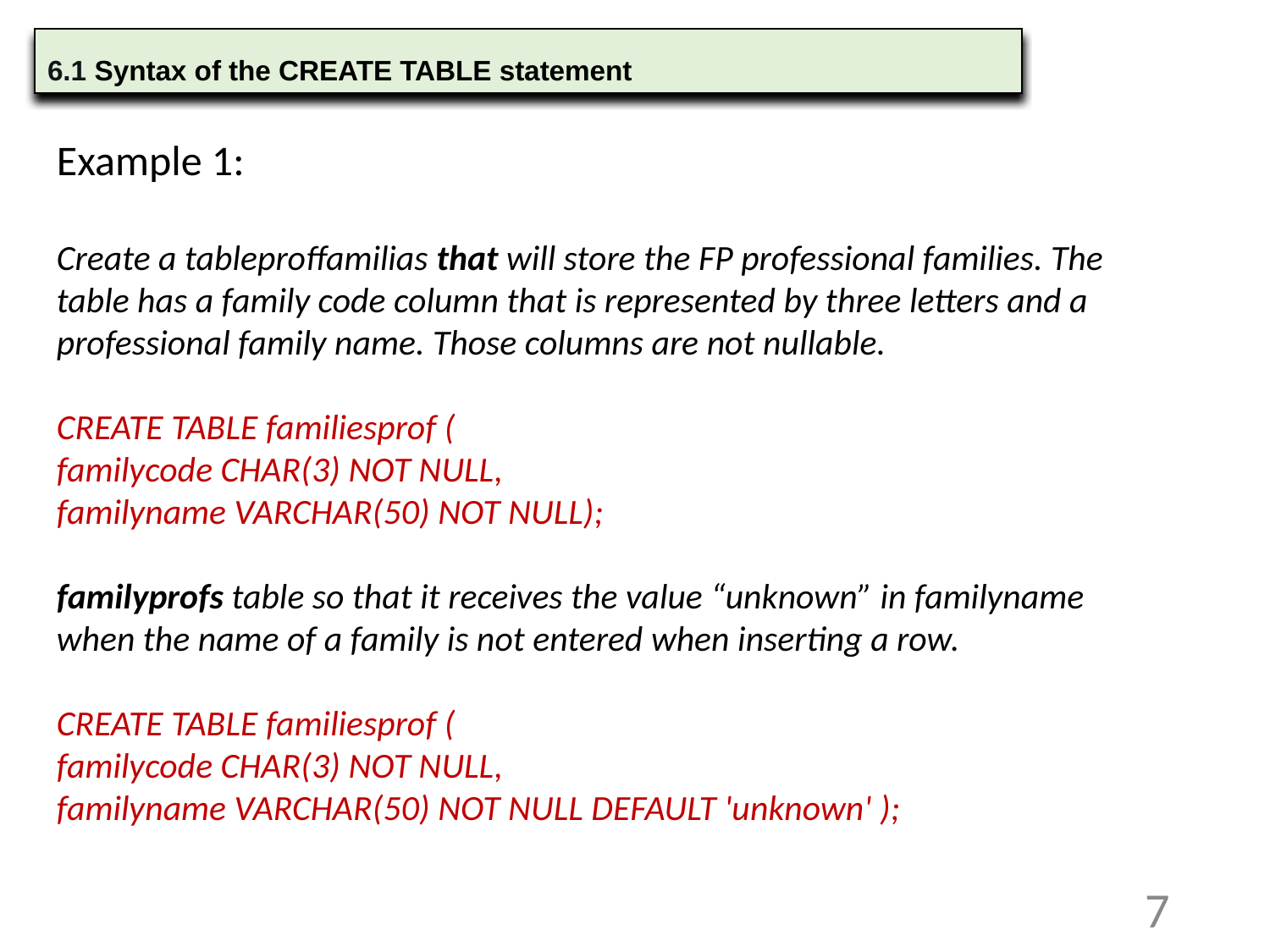

6.1 Syntax of the CREATE TABLE statement
Example 1:

Create a tableproffamilias that will store the FP professional families. The table has a family code column that is represented by three letters and a professional family name. Those columns are not nullable.

CREATE TABLE familiesprof (
familycode CHAR(3) NOT NULL,
familyname VARCHAR(50) NOT NULL);

familyprofs table so that it receives the value “unknown” in familyname when the name of a family is not entered when inserting a row.

CREATE TABLE familiesprof (
familycode CHAR(3) NOT NULL,
familyname VARCHAR(50) NOT NULL DEFAULT 'unknown' );
7